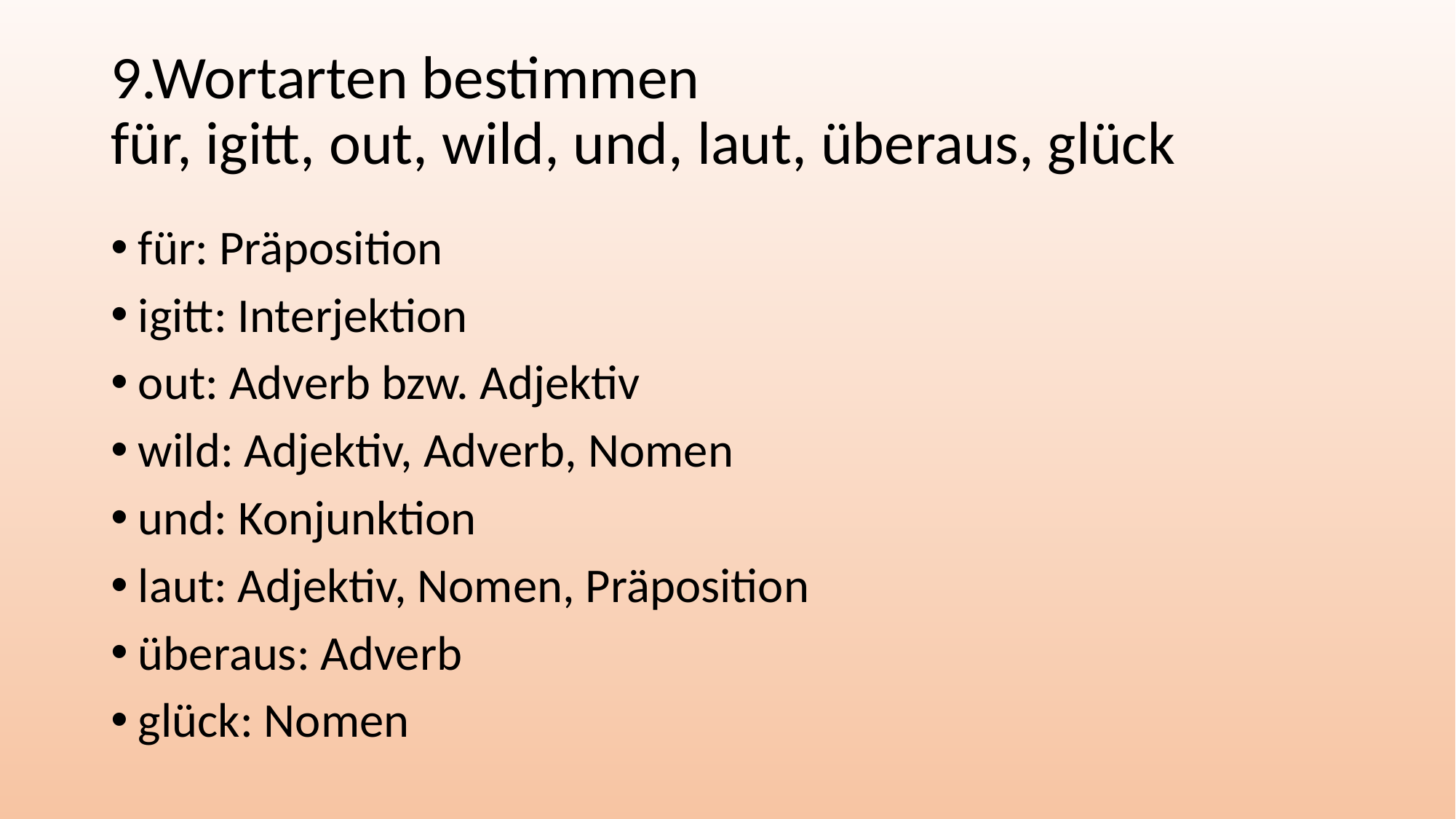

# 9.Wortarten bestimmen für, igitt, out, wild, und, laut, überaus, glück
für: Präposition
igitt: Interjektion
out: Adverb bzw. Adjektiv
wild: Adjektiv, Adverb, Nomen
und: Konjunktion
laut: Adjektiv, Nomen, Präposition
überaus: Adverb
glück: Nomen